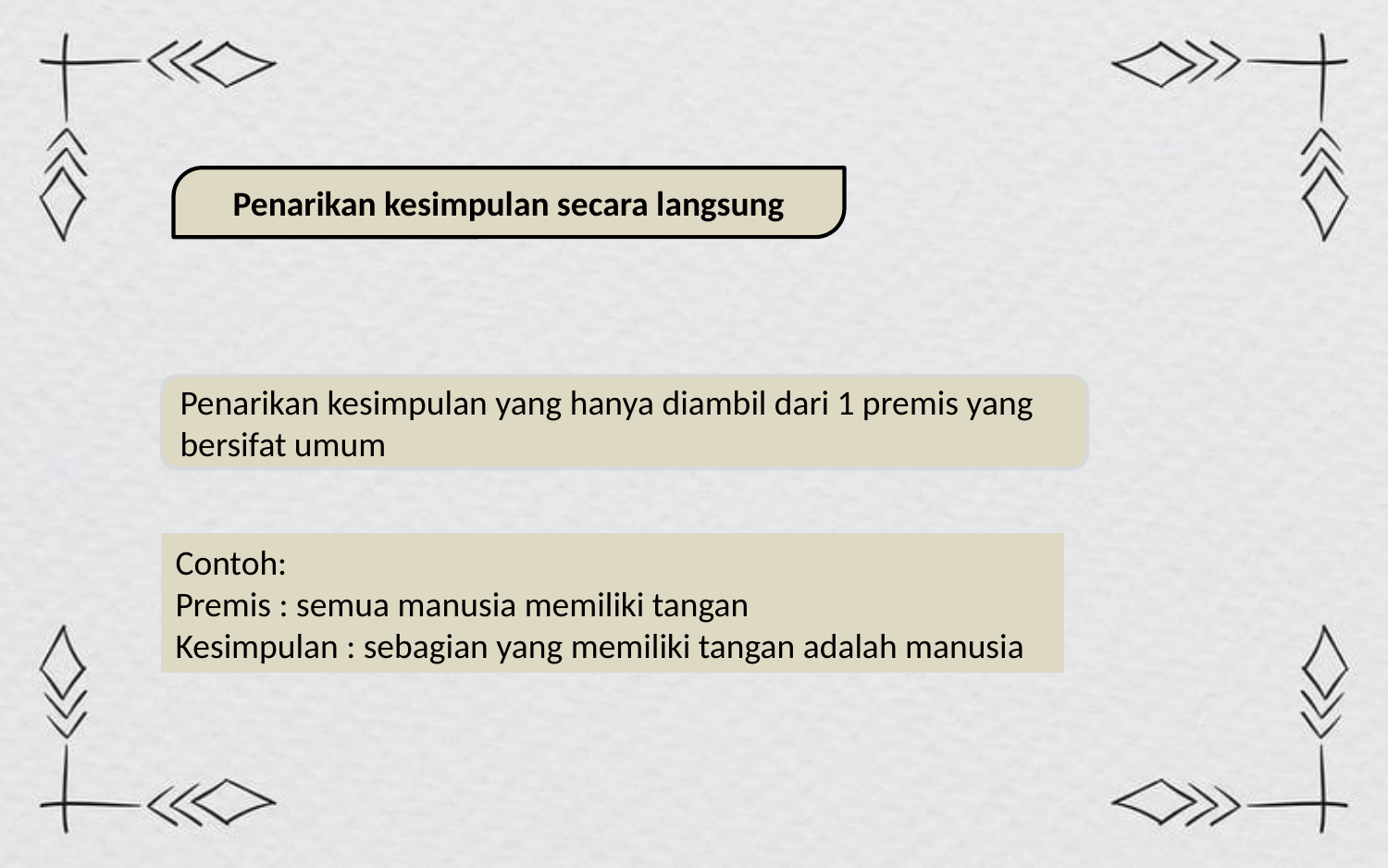

Penarikan kesimpulan secara langsung
Penarikan kesimpulan yang hanya diambil dari 1 premis yang bersifat umum
Contoh:
Premis : semua manusia memiliki tangan
Kesimpulan : sebagian yang memiliki tangan adalah manusia